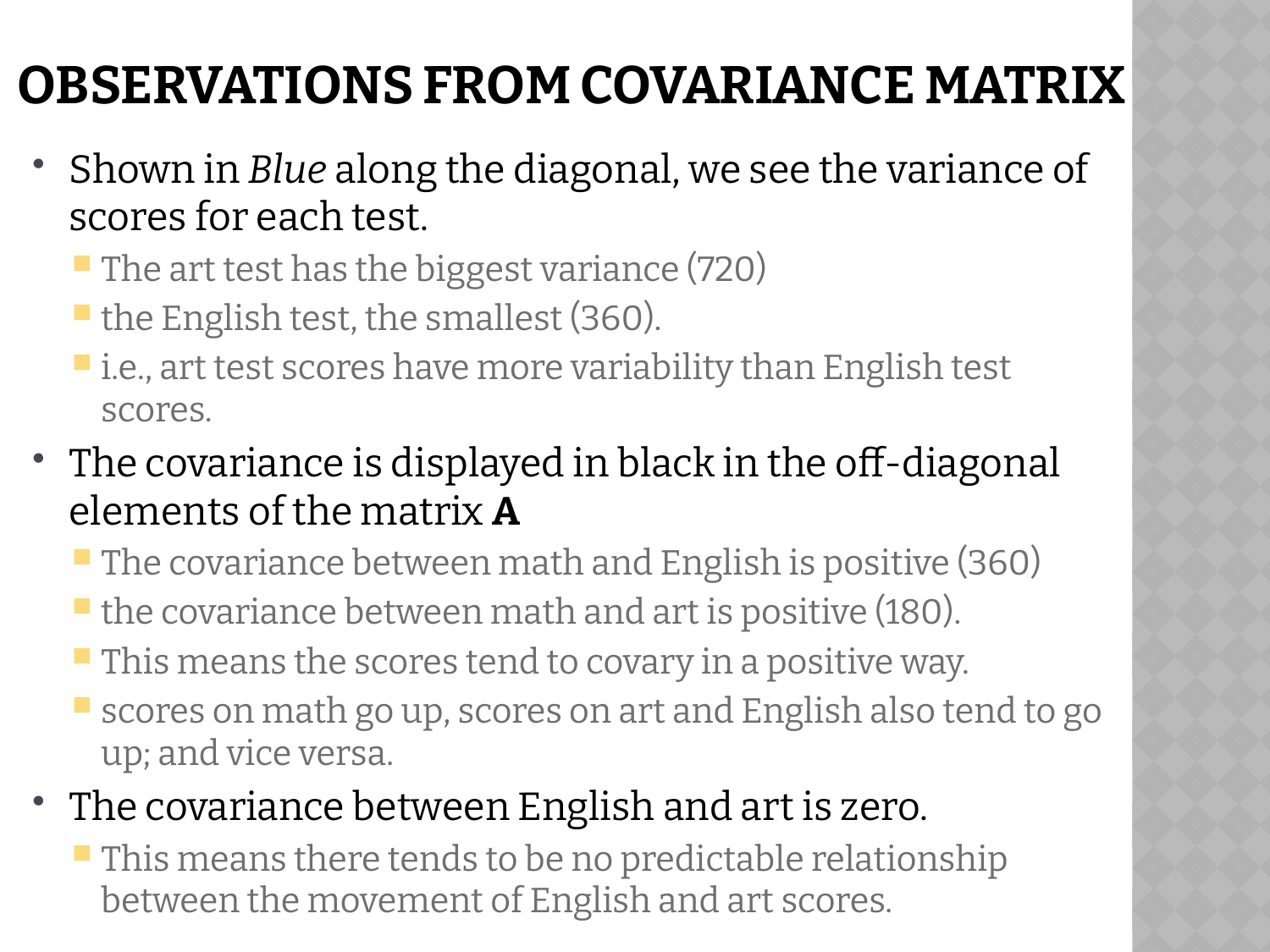

# Observations from covariance matrix
Shown in Blue along the diagonal, we see the variance of scores for each test.
The art test has the biggest variance (720)
the English test, the smallest (360).
i.e., art test scores have more variability than English test scores.
The covariance is displayed in black in the off-diagonal elements of the matrix A
The covariance between math and English is positive (360)
the covariance between math and art is positive (180).
This means the scores tend to covary in a positive way.
scores on math go up, scores on art and English also tend to go up; and vice versa.
The covariance between English and art is zero.
This means there tends to be no predictable relationship between the movement of English and art scores.